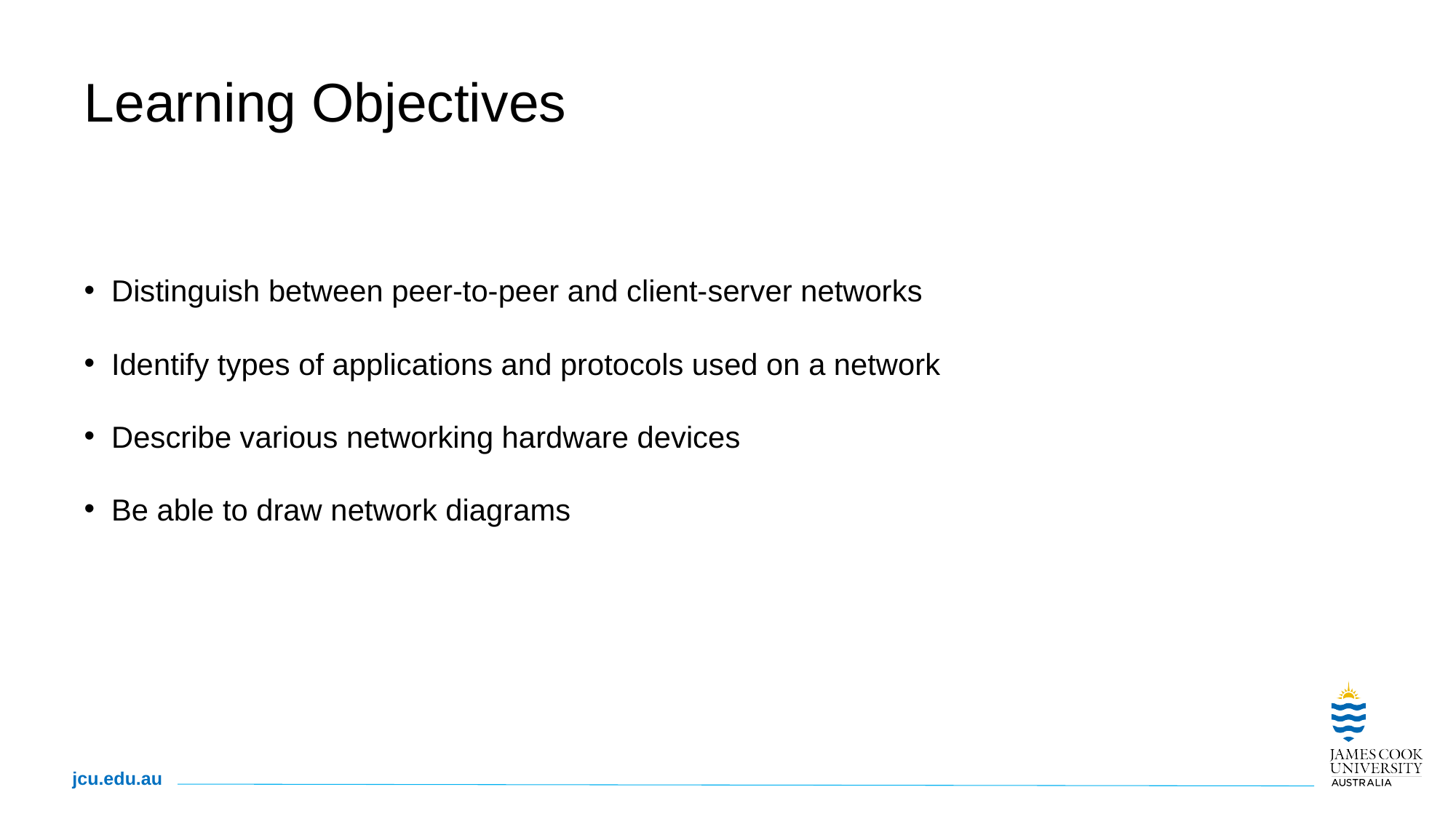

# Learning Objectives

Distinguish between peer-to-peer and client-server networks

Identify types of applications and protocols used on a network

Describe various networking hardware devices

Be able to draw network diagrams